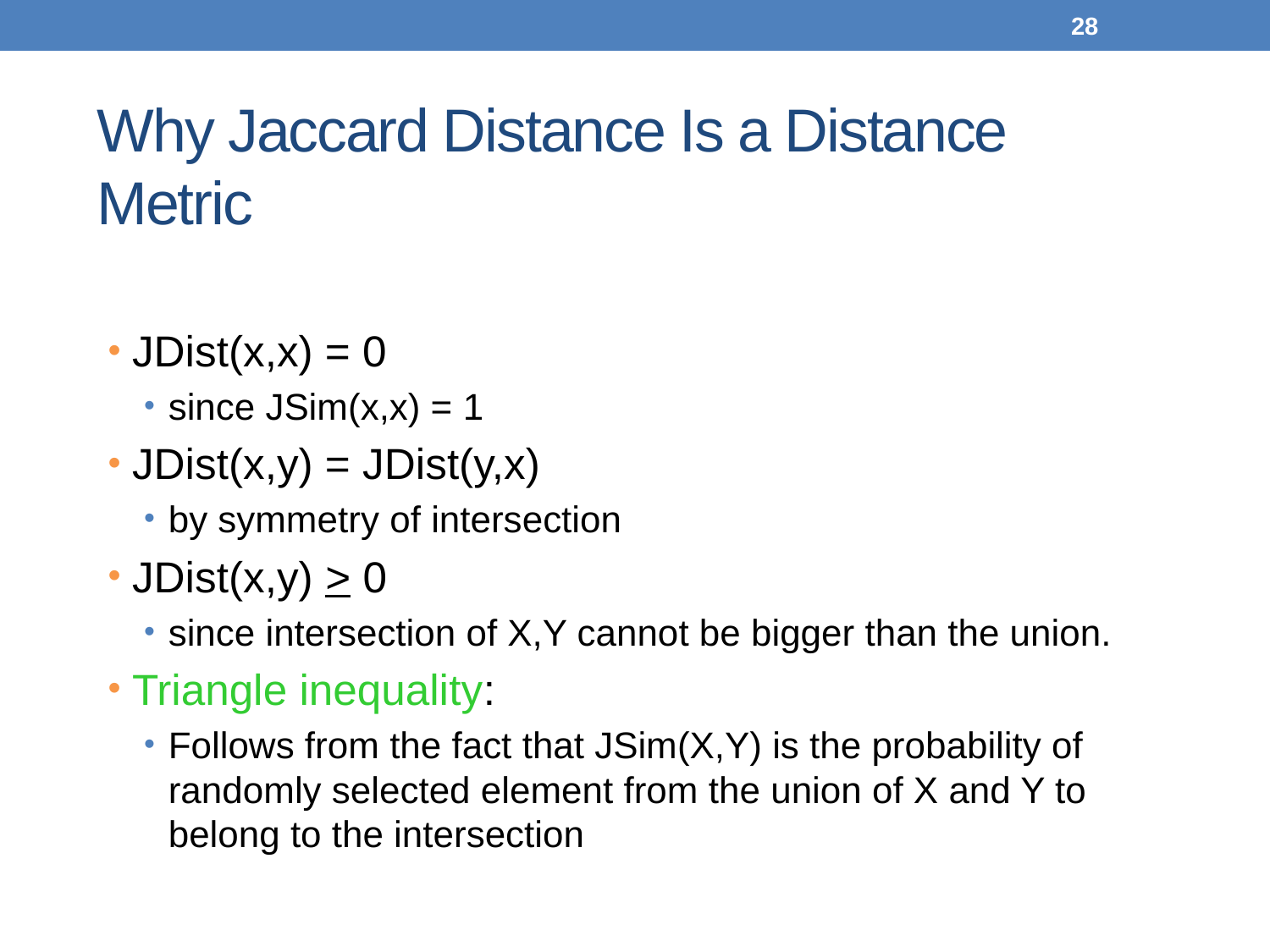

28
# Why Jaccard Distance Is a Distance Metric
JDist(x,x) = 0
since JSim(x,x) = 1
JDist(x,y) = JDist(y,x)
by symmetry of intersection
JDist(x,y) > 0
since intersection of X,Y cannot be bigger than the union.
Triangle inequality:
Follows from the fact that JSim(X,Y) is the probability of randomly selected element from the union of X and Y to belong to the intersection